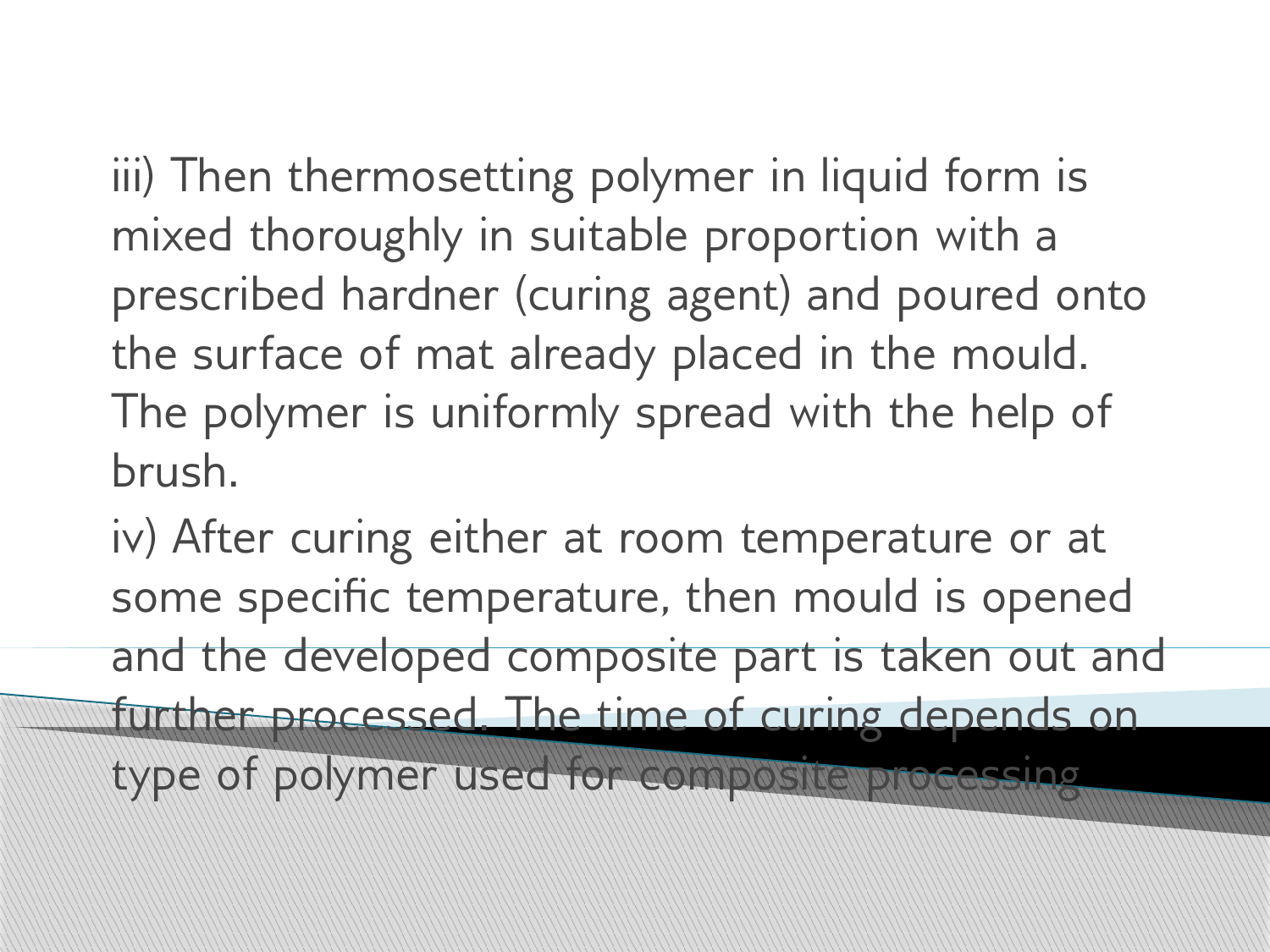

iii) Then thermosetting polymer in liquid form is mixed thoroughly in suitable proportion with a prescribed hardner (curing agent) and poured onto the surface of mat already placed in the mould. The polymer is uniformly spread with the help of brush.
iv) After curing either at room temperature or at some specific temperature, then mould is opened and the developed composite part is taken out and further processed. The time of curing depends on type of polymer used for composite processing